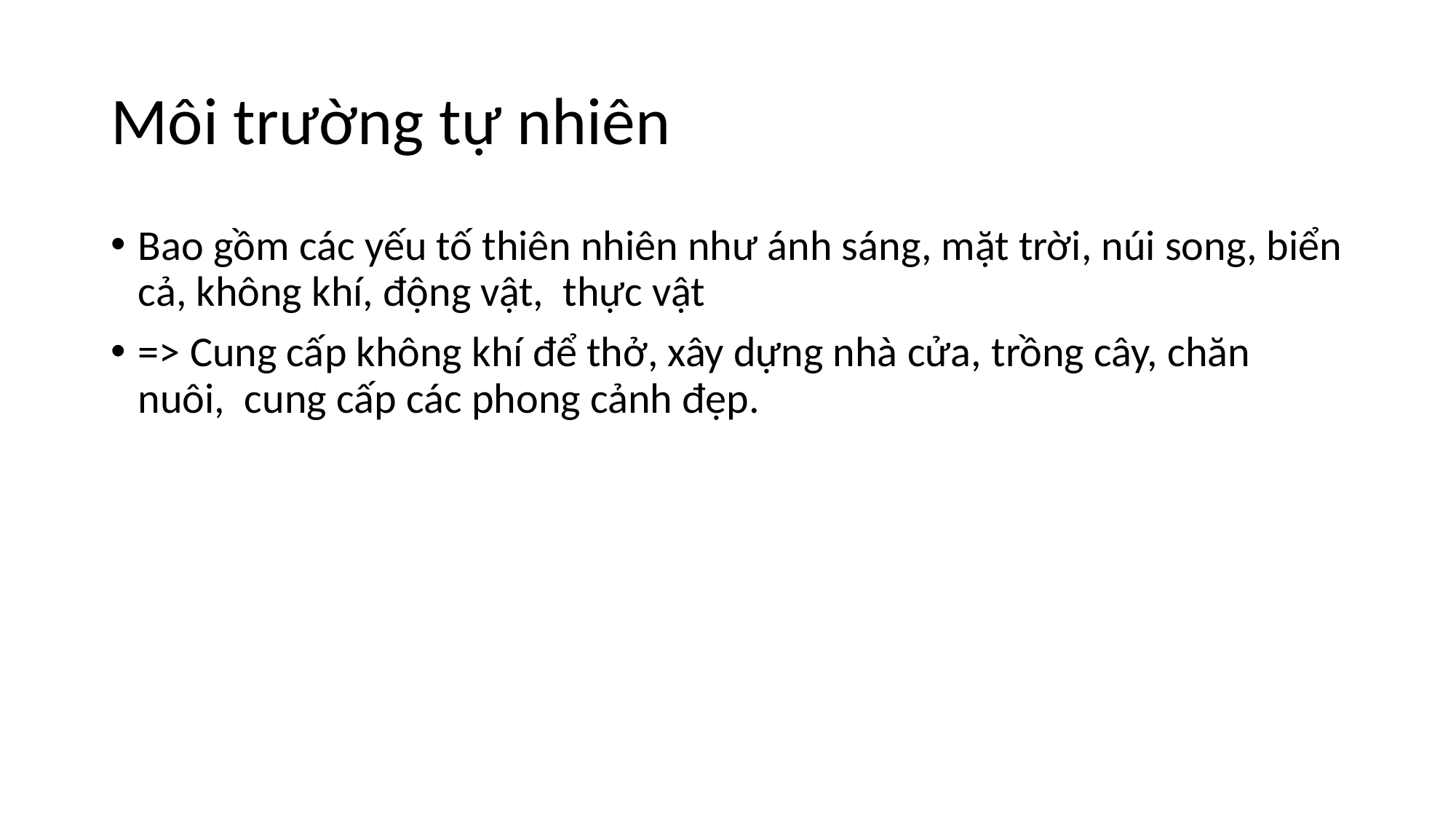

# Môi trường tự nhiên
Bao gồm các yếu tố thiên nhiên như ánh sáng, mặt trời, núi song, biển cả, không khí, động vật,  thực vật
=> Cung cấp không khí để thở, xây dựng nhà cửa, trồng cây, chăn nuôi,  cung cấp các phong cảnh đẹp.